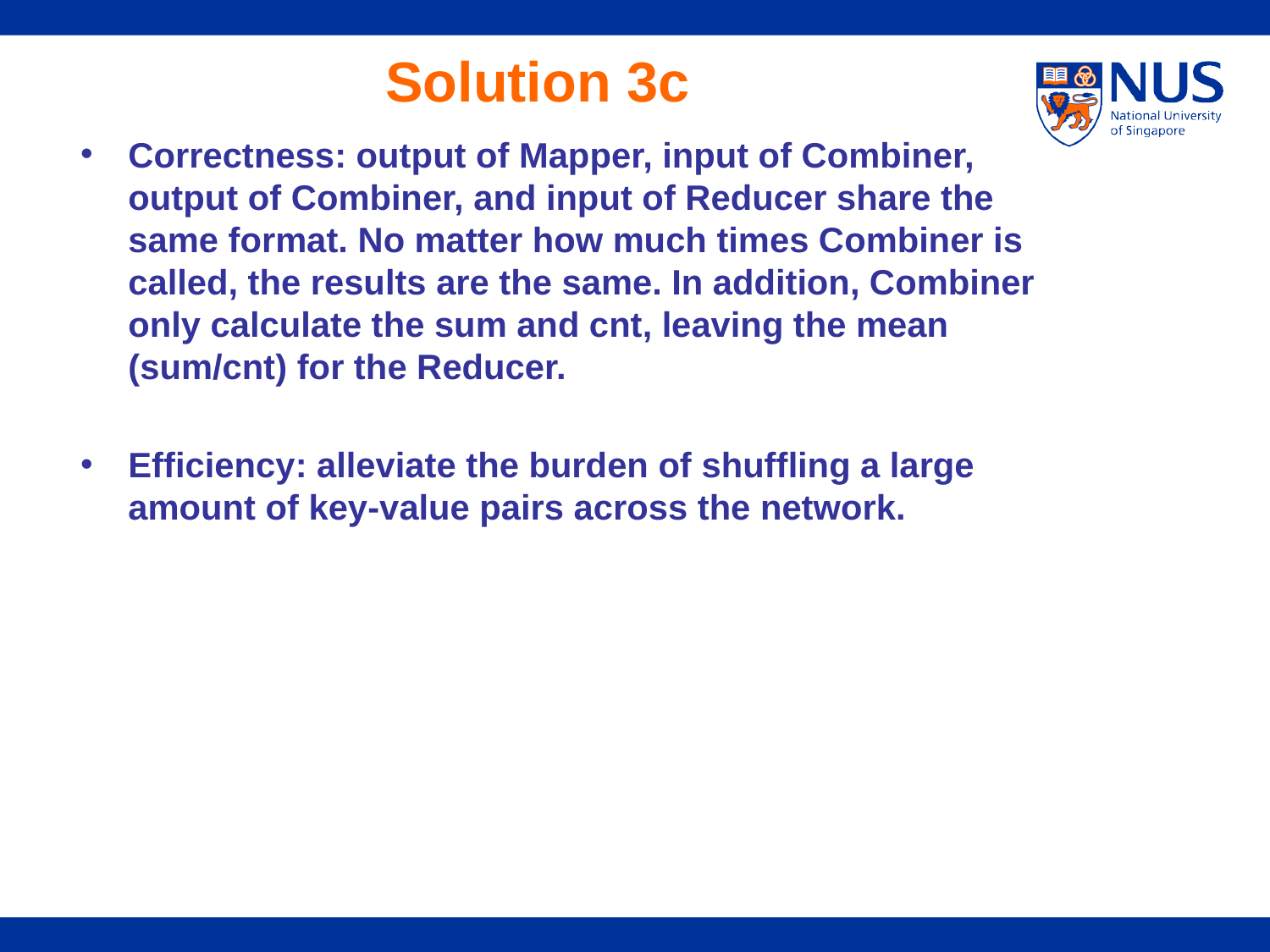

# Solution 3c
Correctness: output of Mapper, input of Combiner, output of Combiner, and input of Reducer share the same format. No matter how much times Combiner is called, the results are the same. In addition, Combiner only calculate the sum and cnt, leaving the mean (sum/cnt) for the Reducer.

Efficiency: alleviate the burden of shuffling a large amount of key-value pairs across the network.
19